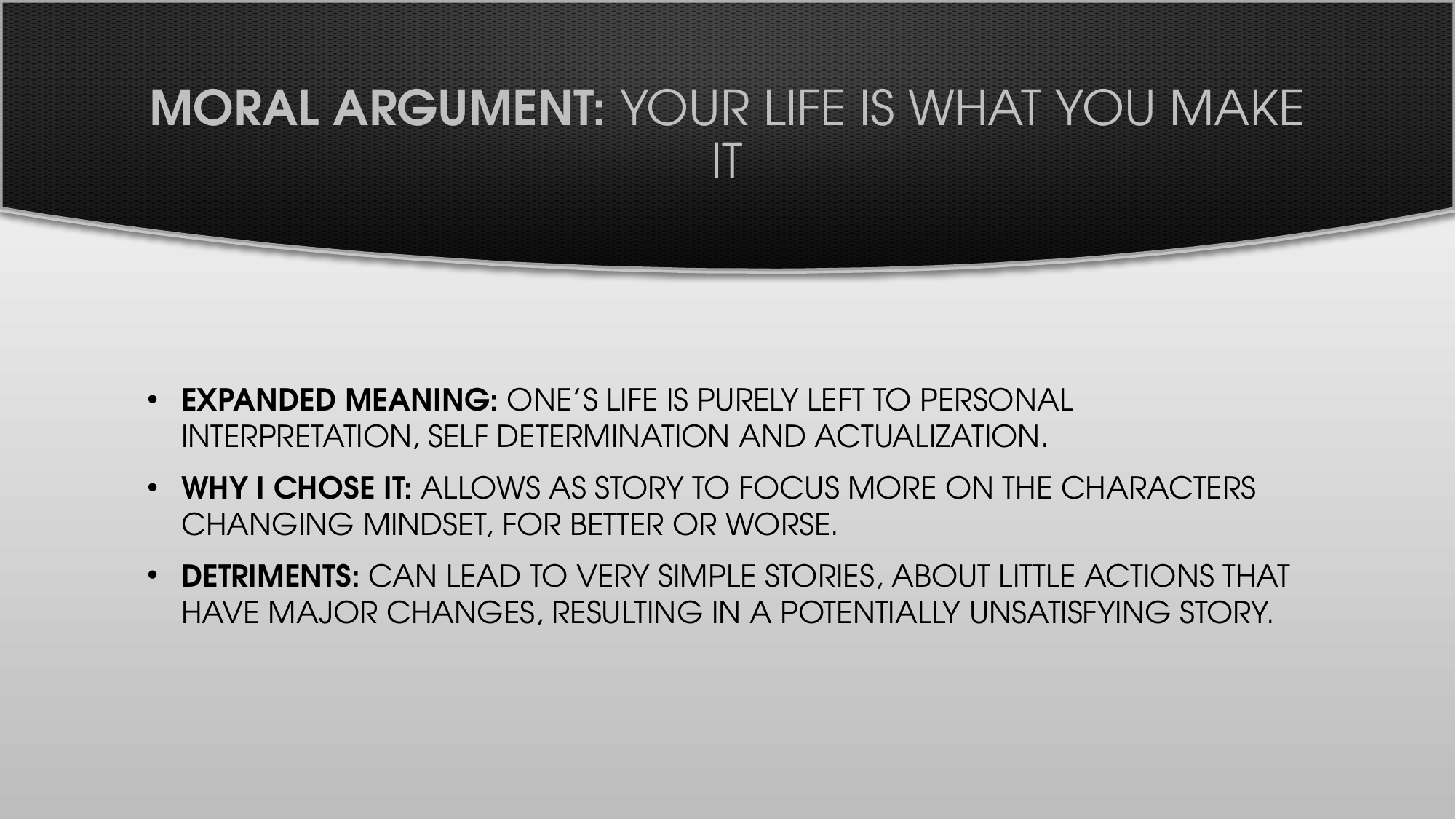

# Moral Argument: Your life is what you make it
Expanded meaning: One’s life is purely left to personal interpretation, self determination and actualization.
Why I chose it: Allows as story to focus more on the characters changing mindset, for better or worse.
Detriments: Can lead to very simple stories, about little actions that have major changes, resulting in a potentially unsatisfying story.